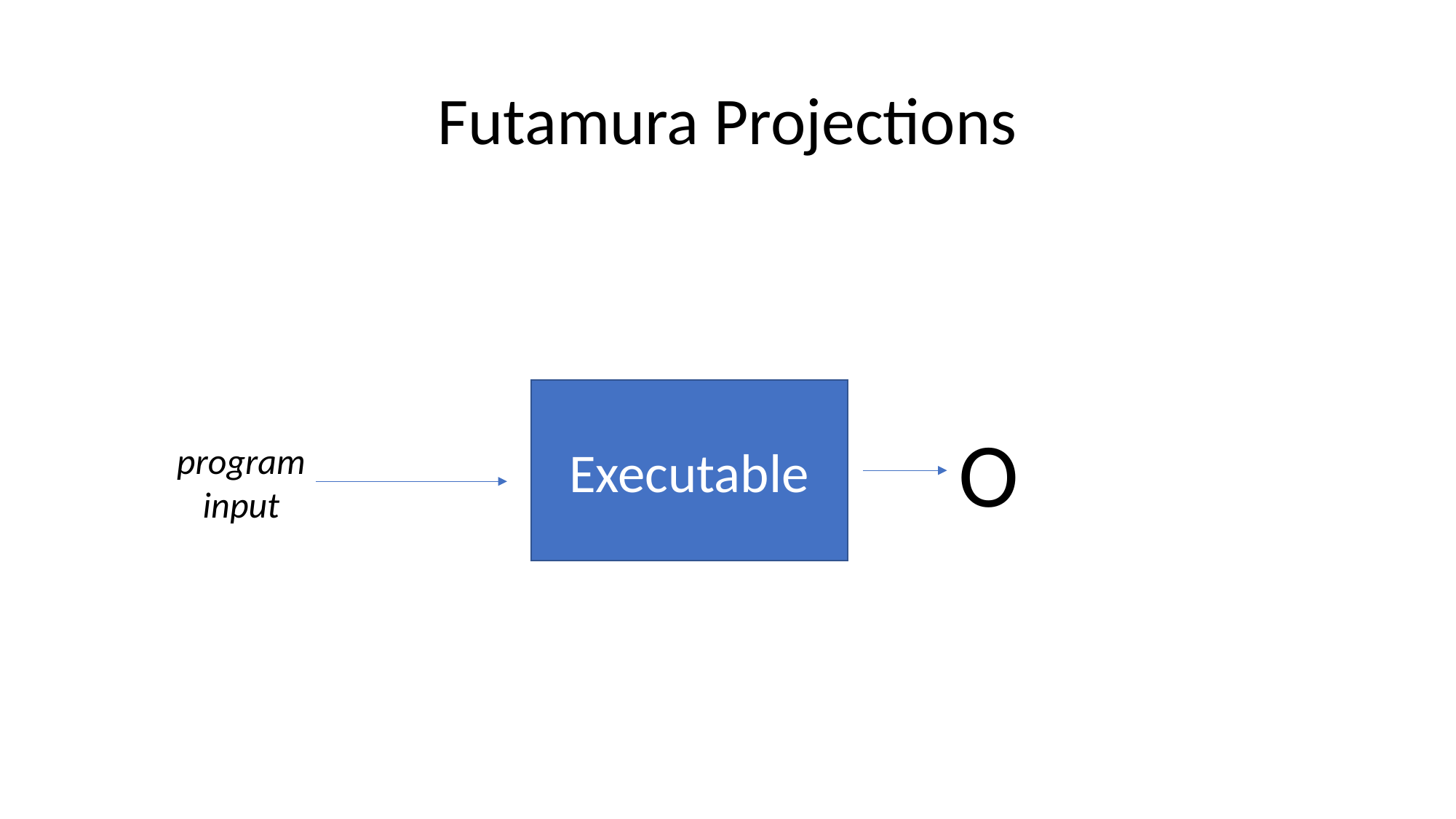

# Futamura Projections
Executable
O
program input